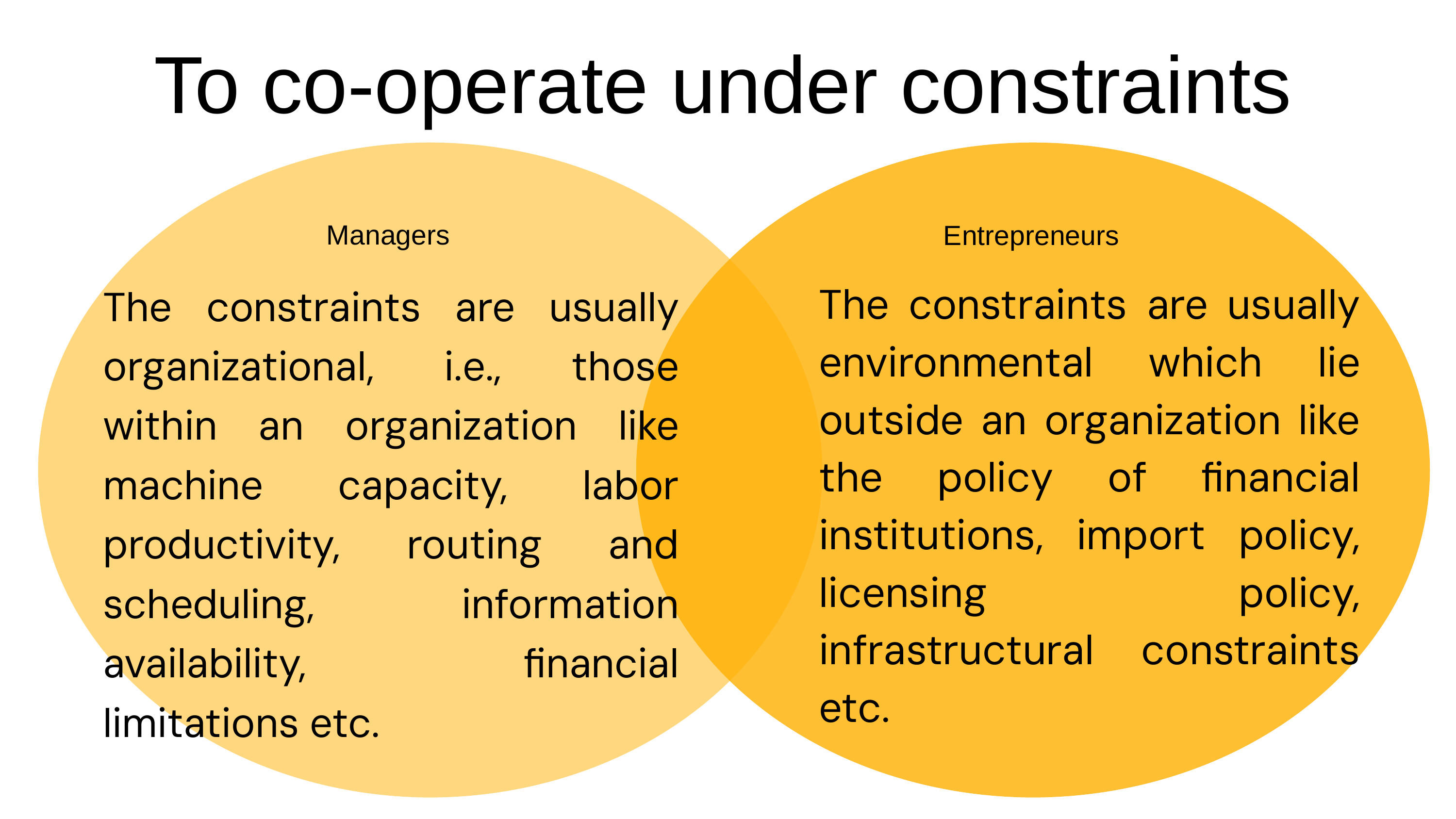

To co-operate under constraints

Managers
Entrepreneurs
The constraints are usually organizational, i.e., those within an organization like machine capacity, labor productivity, routing and scheduling, information availability, financial limitations etc.
The constraints are usually environmental which lie outside an organization like the policy of financial institutions, import policy, licensing policy, infrastructural constraints etc.